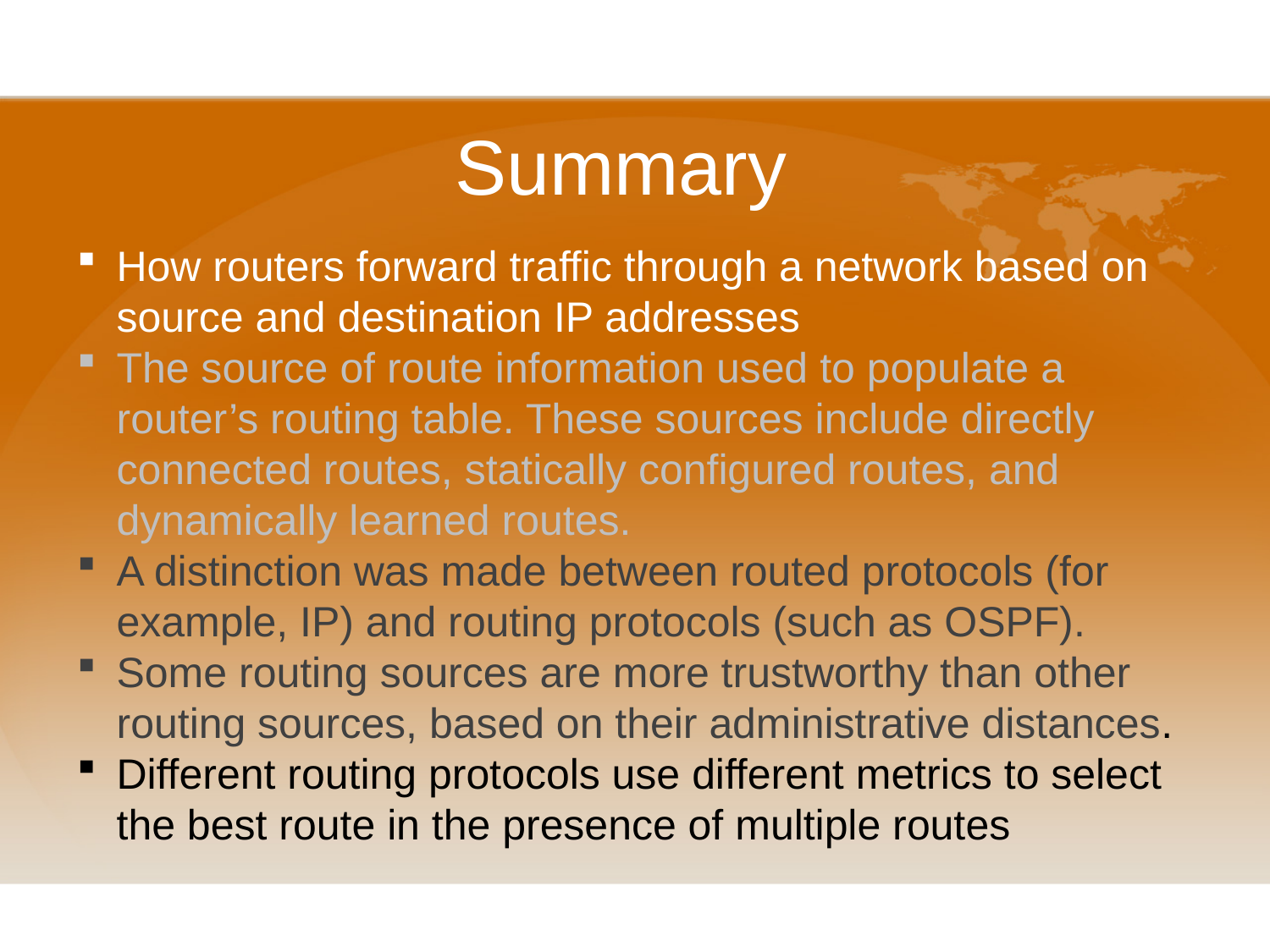

# Summary
How routers forward traffic through a network based on source and destination IP addresses
The source of route information used to populate a router’s routing table. These sources include directly connected routes, statically configured routes, and dynamically learned routes.
A distinction was made between routed protocols (for example, IP) and routing protocols (such as OSPF).
Some routing sources are more trustworthy than other routing sources, based on their administrative distances.
Different routing protocols use different metrics to select the best route in the presence of multiple routes